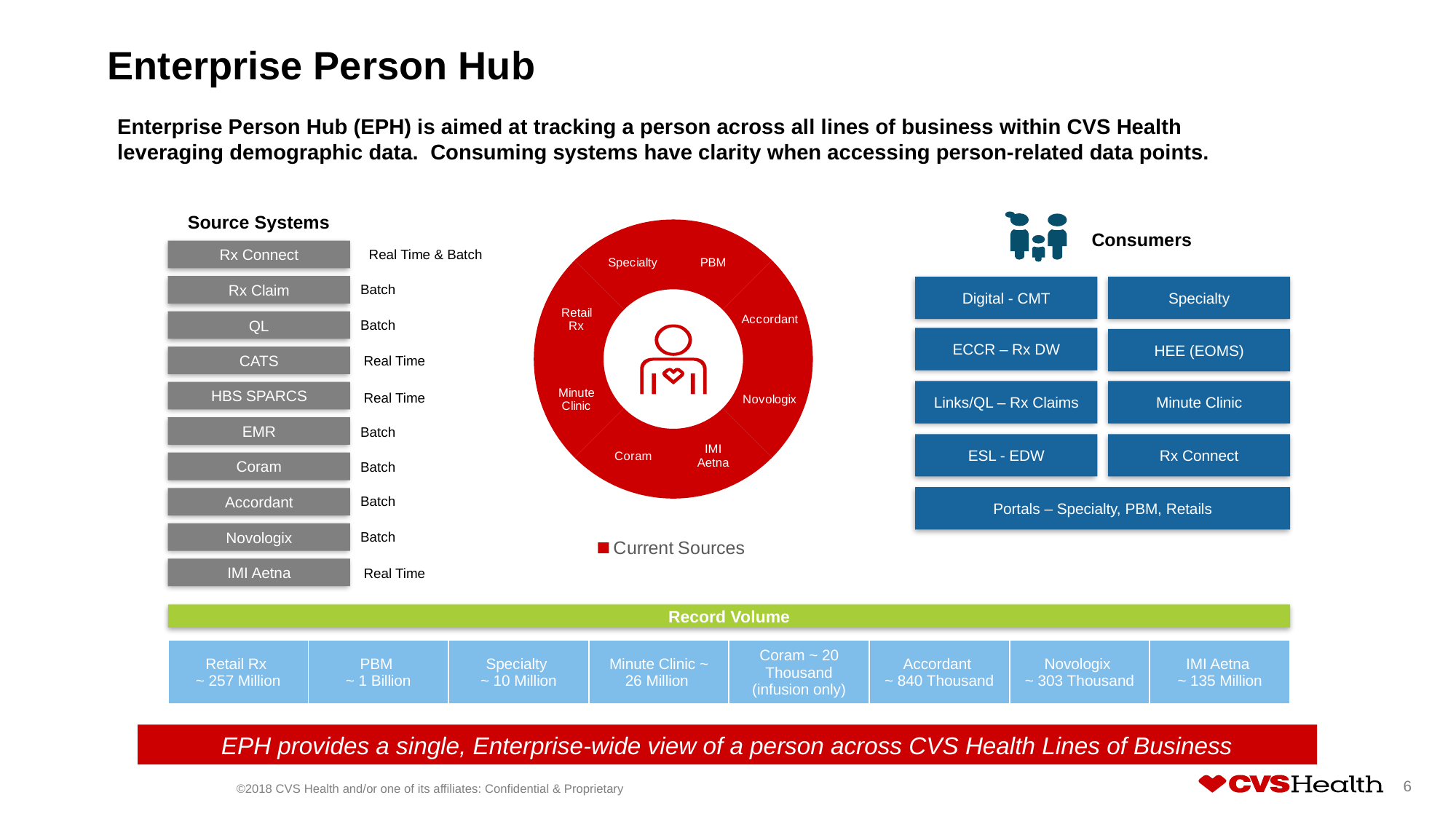

# Enterprise Person Hub
Enterprise Person Hub (EPH) is aimed at tracking a person across all lines of business within CVS Health leveraging demographic data.  Consuming systems have clarity when accessing person-related data points.

### Chart

| Category | Sales |
|---|---|
| PBM | 1.0 |
| Specialty | 1.0 |
| MinuteClinic | 1.0 |
| Coram | 1.0 |
| RxConnect | 1.0 |
| Novologix | 1.0 |
| Accordant | 1.0 |
| IMI | 1.0 |
| Current Sources | None |
Source Systems

Consumers

Rx Connect
Real Time & Batch

Rx Claim
Digital - CMT
Specialty
Batch
QL
Batch
ECCR – Rx DW
HEE (EOMS)
CATS
Real Time
Links/QL – Rx Claims
Minute Clinic
HBS SPARCS
Real Time
EMR
Batch
ESL - EDW
Rx Connect
Coram
Batch
Portals – Specialty, PBM, Retails
Accordant
Batch
Novologix
Batch
IMI Aetna
Real Time
Record Volume
| Retail Rx ~ 257 Million | PBM ~ 1 Billion | Specialty ~ 10 Million | Minute Clinic ~ 26 Million | Coram ~ 20 Thousand (infusion only) | Accordant ~ 840 Thousand | Novologix ~ 303 Thousand | IMI Aetna ~ 135 Million |
| --- | --- | --- | --- | --- | --- | --- | --- |

EPH provides a single, Enterprise-wide view of a person across CVS Health Lines of Business
©2018 CVS Health and/or one of its affiliates: Confidential & Proprietary
6